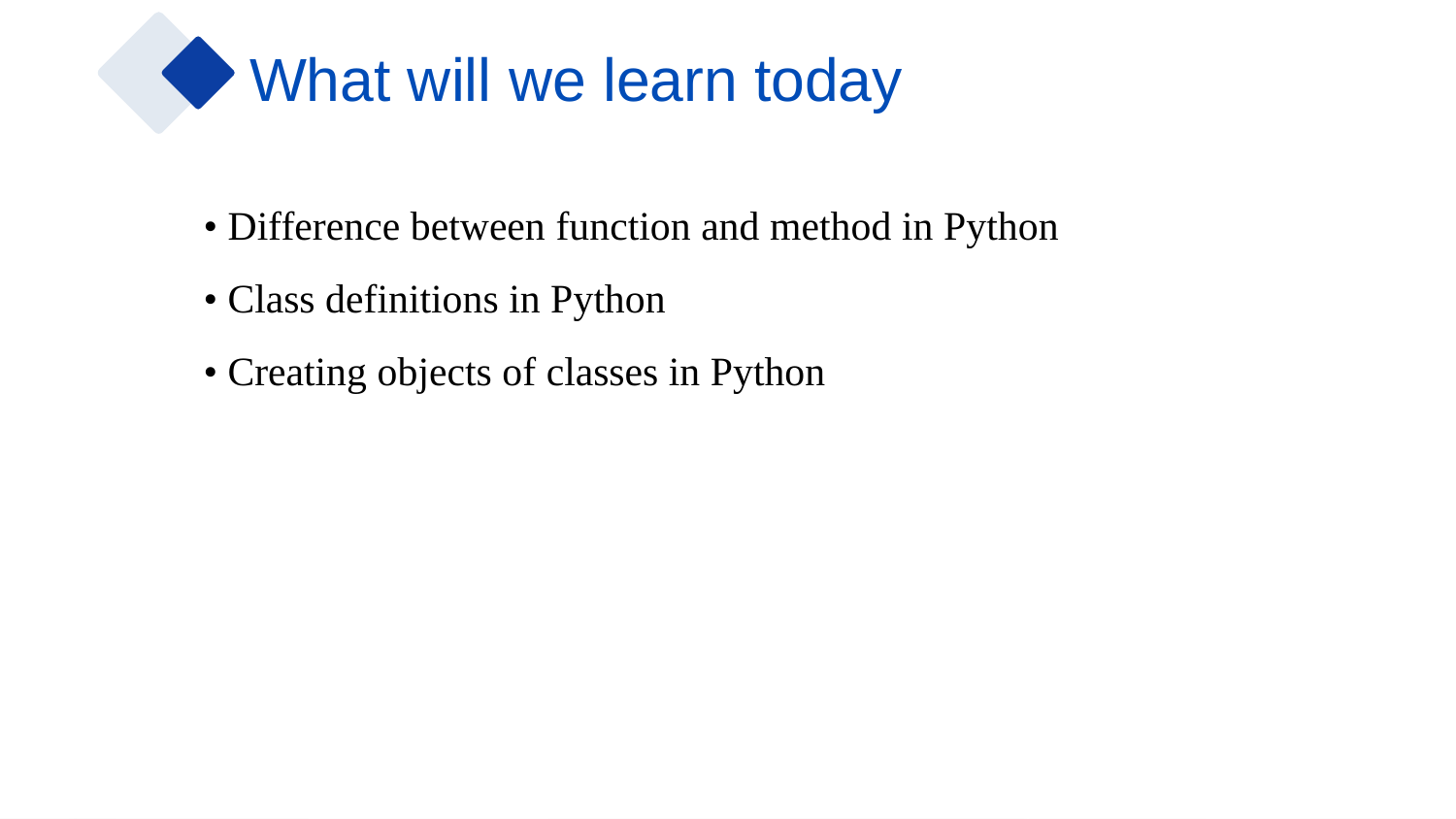

What will we learn today
• Difference between function and method in Python
• Class definitions in Python
• Creating objects of classes in Python